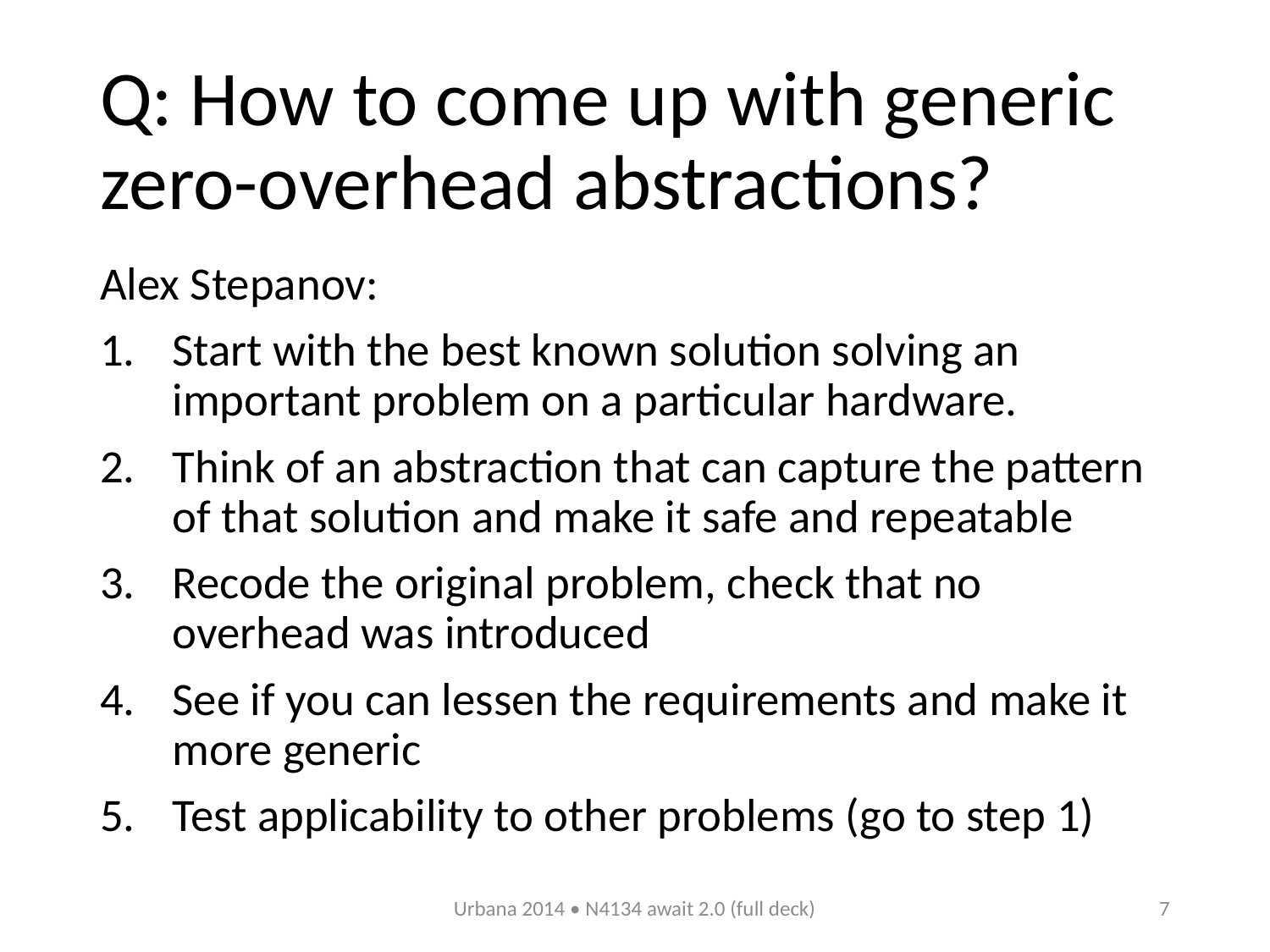

# Q: How to come up with generic zero-overhead abstractions?
Alex Stepanov:
Start with the best known solution solving an important problem on a particular hardware.
Think of an abstraction that can capture the pattern of that solution and make it safe and repeatable
Recode the original problem, check that no overhead was introduced
See if you can lessen the requirements and make it more generic
Test applicability to other problems (go to step 1)
Urbana 2014 • N4134 await 2.0 (full deck)
7